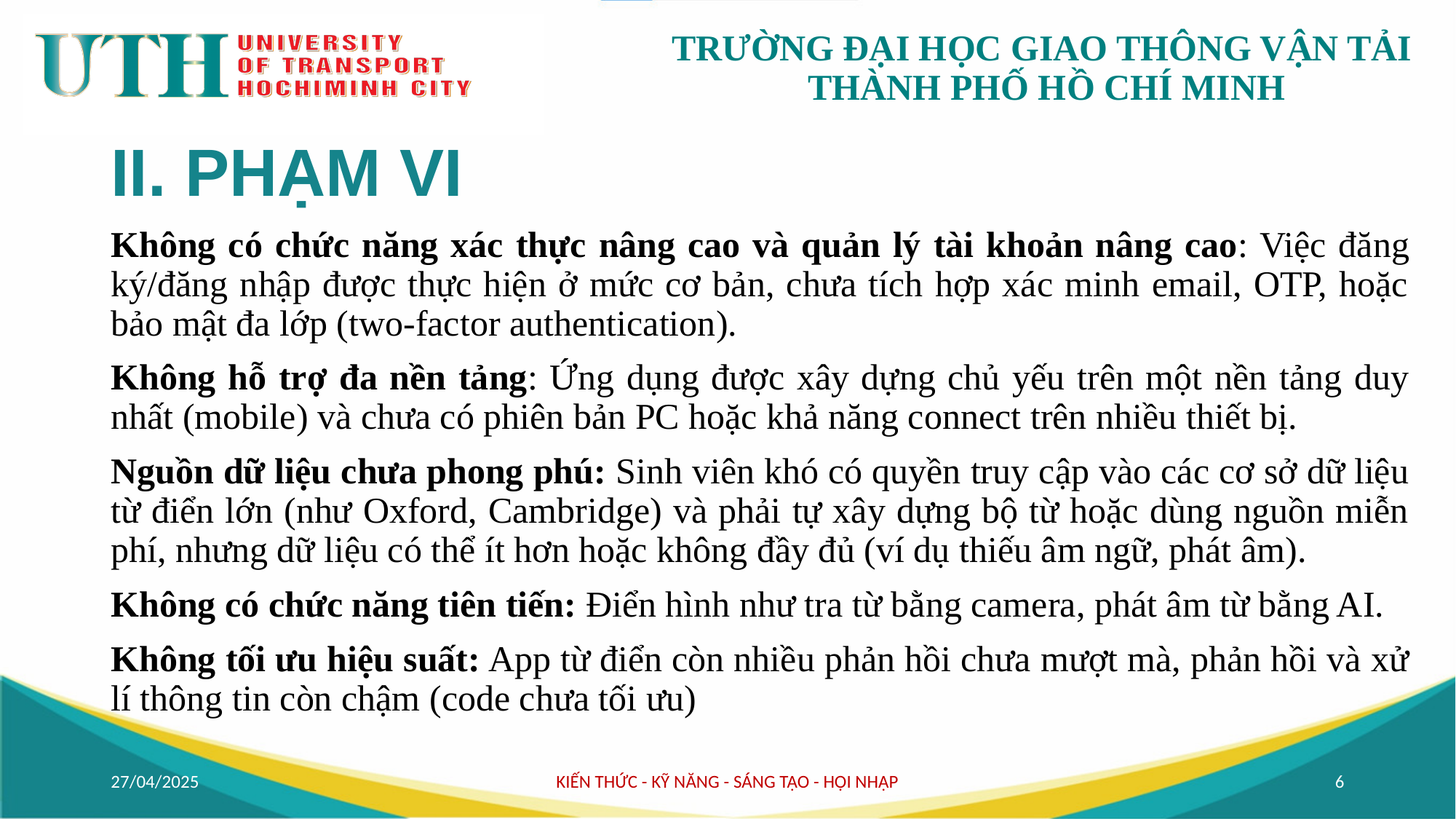

# II. PHẠM VI
Không có chức năng xác thực nâng cao và quản lý tài khoản nâng cao: Việc đăng ký/đăng nhập được thực hiện ở mức cơ bản, chưa tích hợp xác minh email, OTP, hoặc bảo mật đa lớp (two-factor authentication).
Không hỗ trợ đa nền tảng: Ứng dụng được xây dựng chủ yếu trên một nền tảng duy nhất (mobile) và chưa có phiên bản PC hoặc khả năng connect trên nhiều thiết bị.
Nguồn dữ liệu chưa phong phú: Sinh viên khó có quyền truy cập vào các cơ sở dữ liệu từ điển lớn (như Oxford, Cambridge) và phải tự xây dựng bộ từ hoặc dùng nguồn miễn phí, nhưng dữ liệu có thể ít hơn hoặc không đầy đủ (ví dụ thiếu âm ngữ, phát âm).
Không có chức năng tiên tiến: Điển hình như tra từ bằng camera, phát âm từ bằng AI.
Không tối ưu hiệu suất: App từ điển còn nhiều phản hồi chưa mượt mà, phản hồi và xử lí thông tin còn chậm (code chưa tối ưu)

27/04/2025
KIẾN THỨC - KỸ NĂNG - SÁNG TẠO - HỘI NHẬP
6